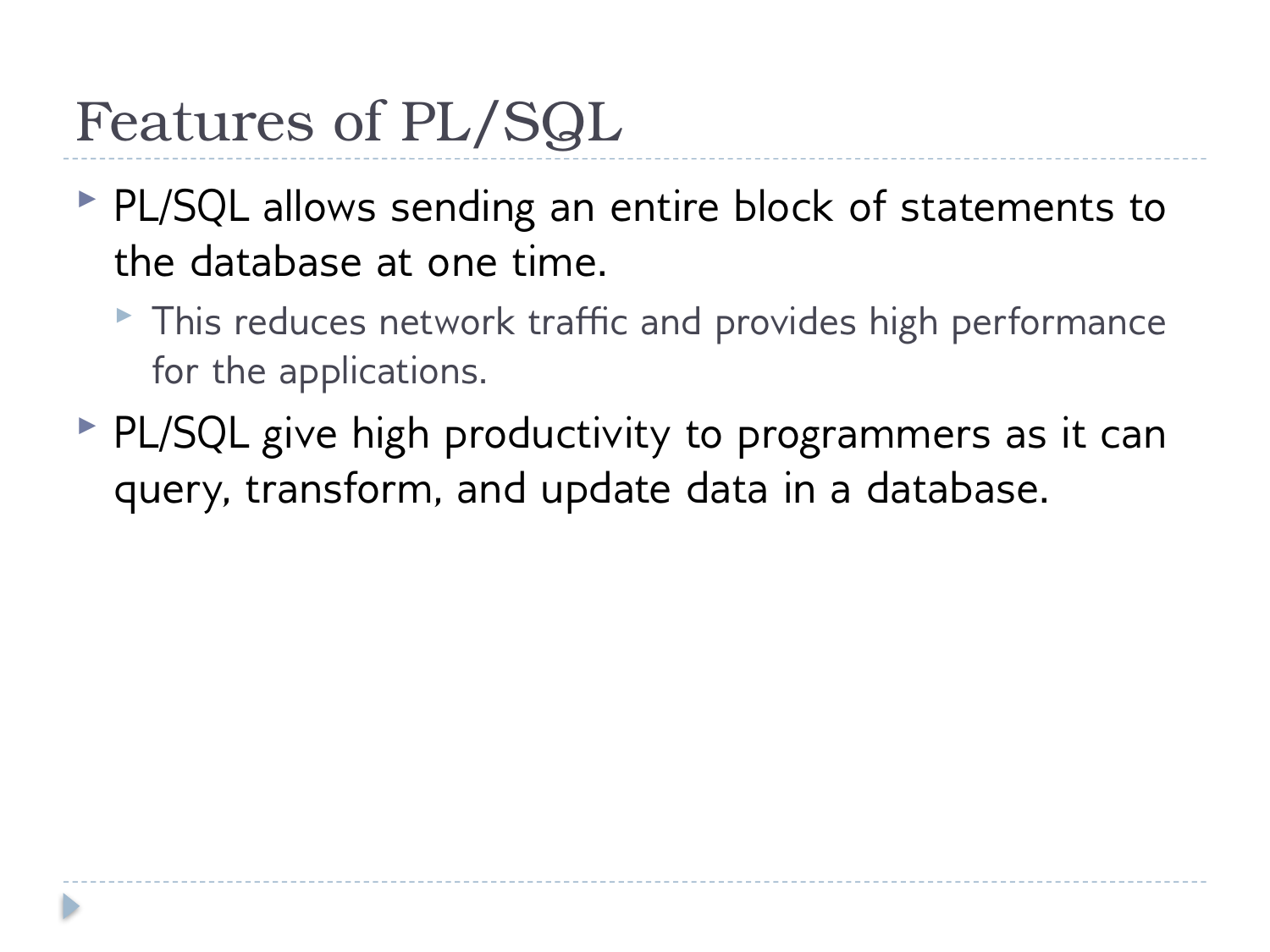

# Features of PL/SQL
PL/SQL allows sending an entire block of statements to the database at one time.
This reduces network traffic and provides high performance for the applications.
PL/SQL give high productivity to programmers as it can query, transform, and update data in a database.